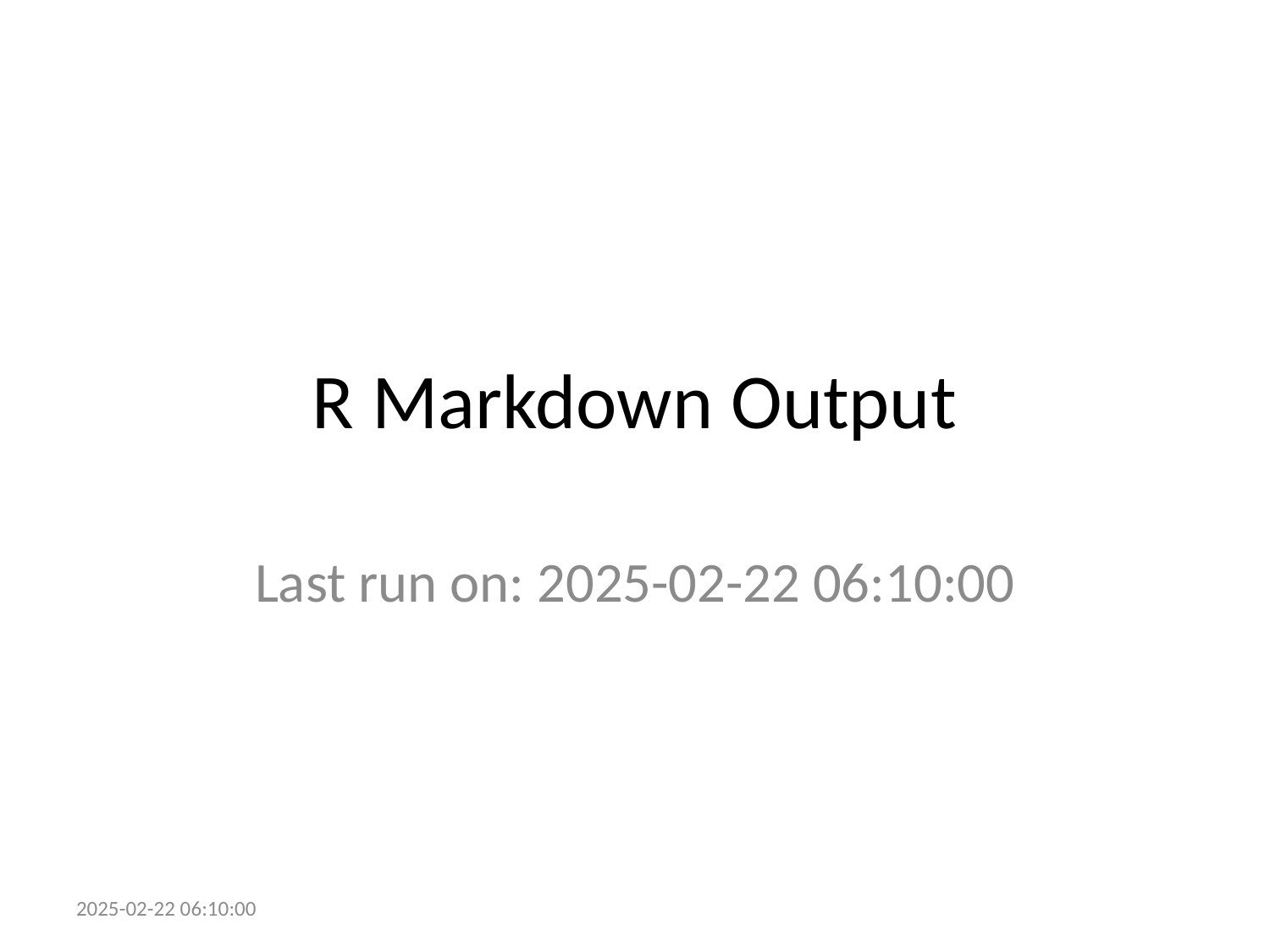

# R Markdown Output
Last run on: 2025-02-22 06:10:00
2025-02-22 06:10:00